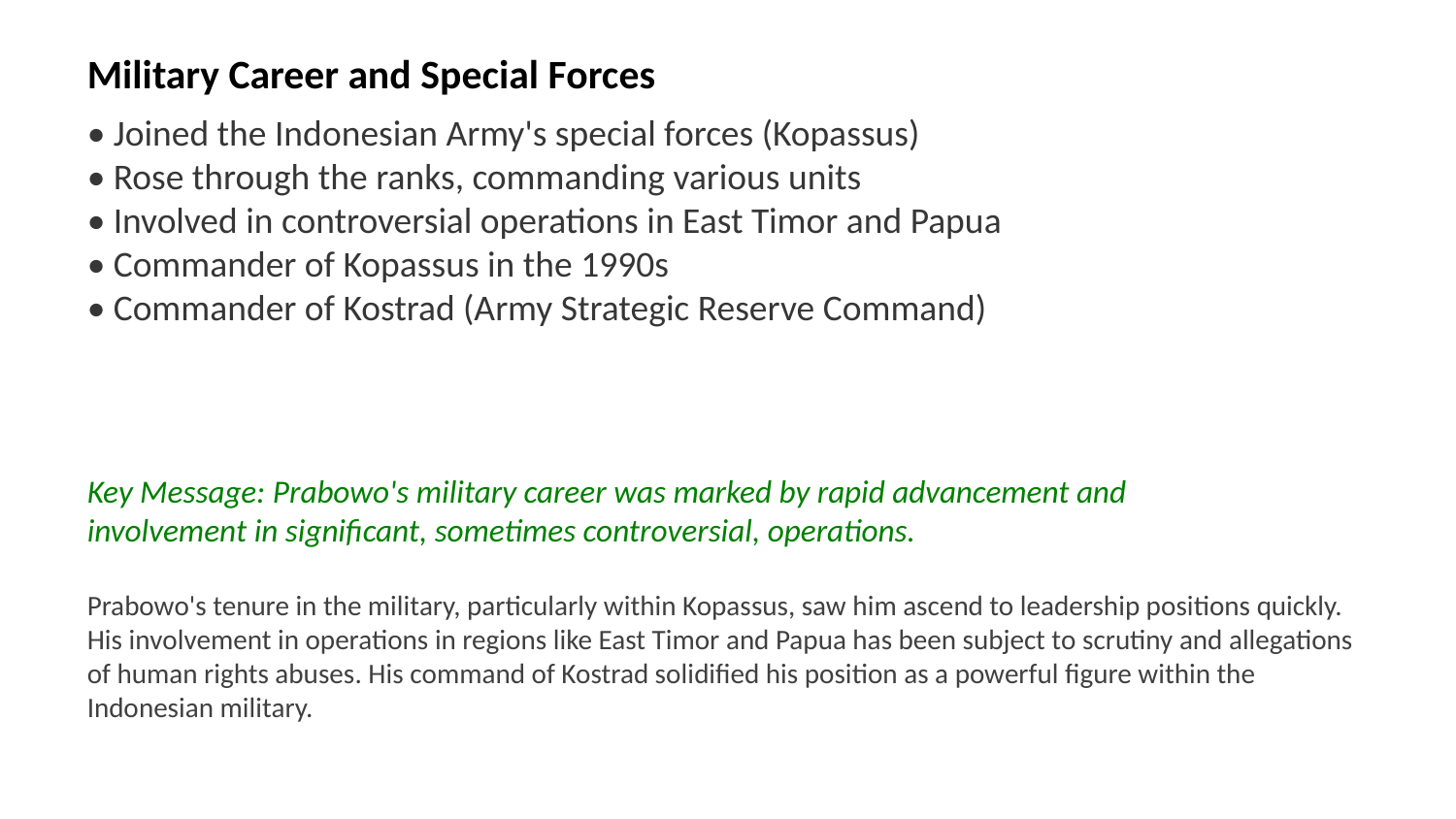

Military Career and Special Forces
• Joined the Indonesian Army's special forces (Kopassus)
• Rose through the ranks, commanding various units
• Involved in controversial operations in East Timor and Papua
• Commander of Kopassus in the 1990s
• Commander of Kostrad (Army Strategic Reserve Command)
Key Message: Prabowo's military career was marked by rapid advancement and involvement in significant, sometimes controversial, operations.
Prabowo's tenure in the military, particularly within Kopassus, saw him ascend to leadership positions quickly. His involvement in operations in regions like East Timor and Papua has been subject to scrutiny and allegations of human rights abuses. His command of Kostrad solidified his position as a powerful figure within the Indonesian military.
Images: Prabowo Kopassus, Prabowo military uniform, Kopassus operations, Prabowo East Timor, Prabowo Kostrad